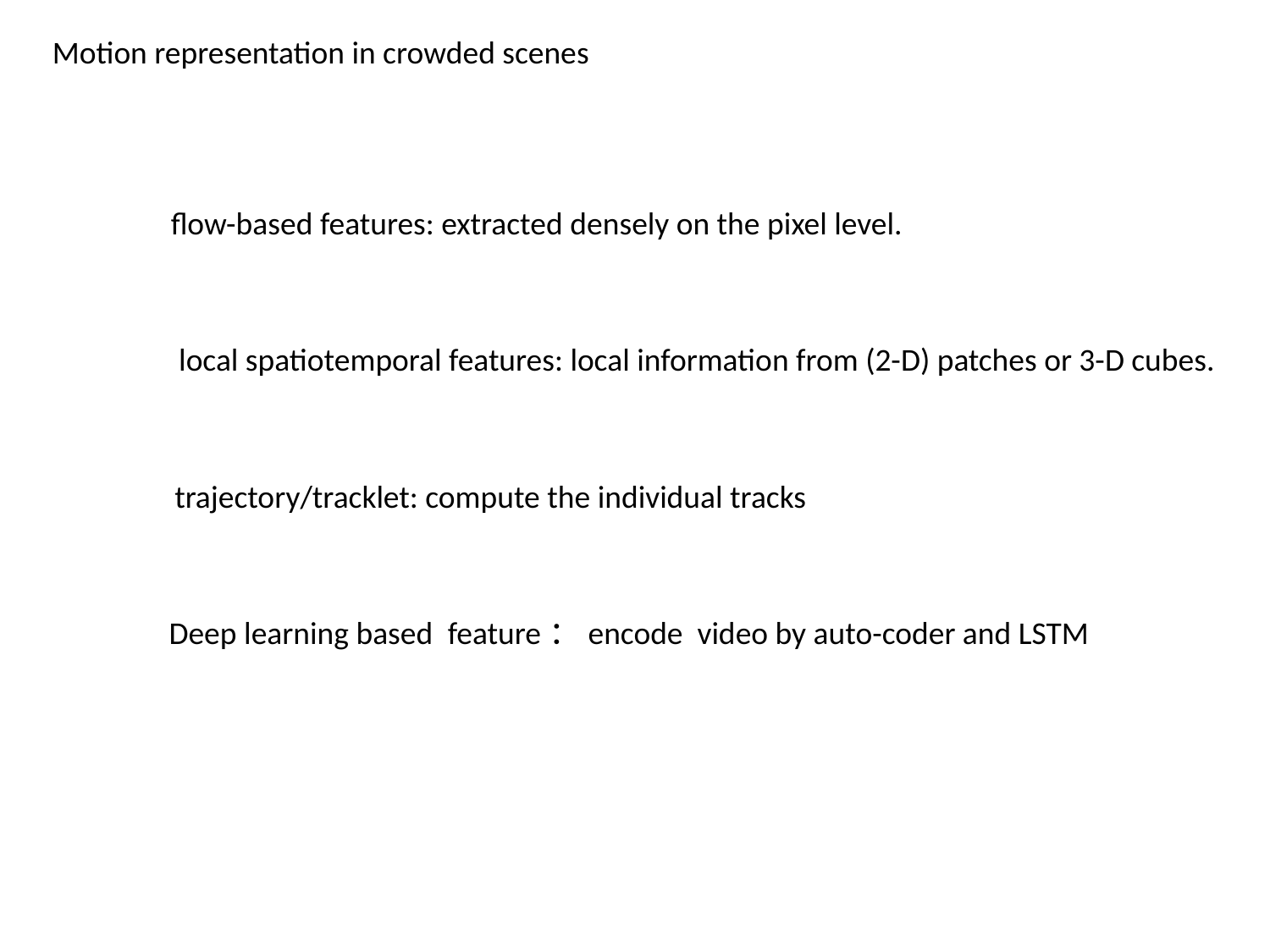

Motion representation in crowded scenes
ﬂow-based features: extracted densely on the pixel level.
local spatiotemporal features: local information from (2-D) patches or 3-D cubes.
trajectory/tracklet: compute the individual tracks
Deep learning based  feature：encode  video by auto-coder and LSTM